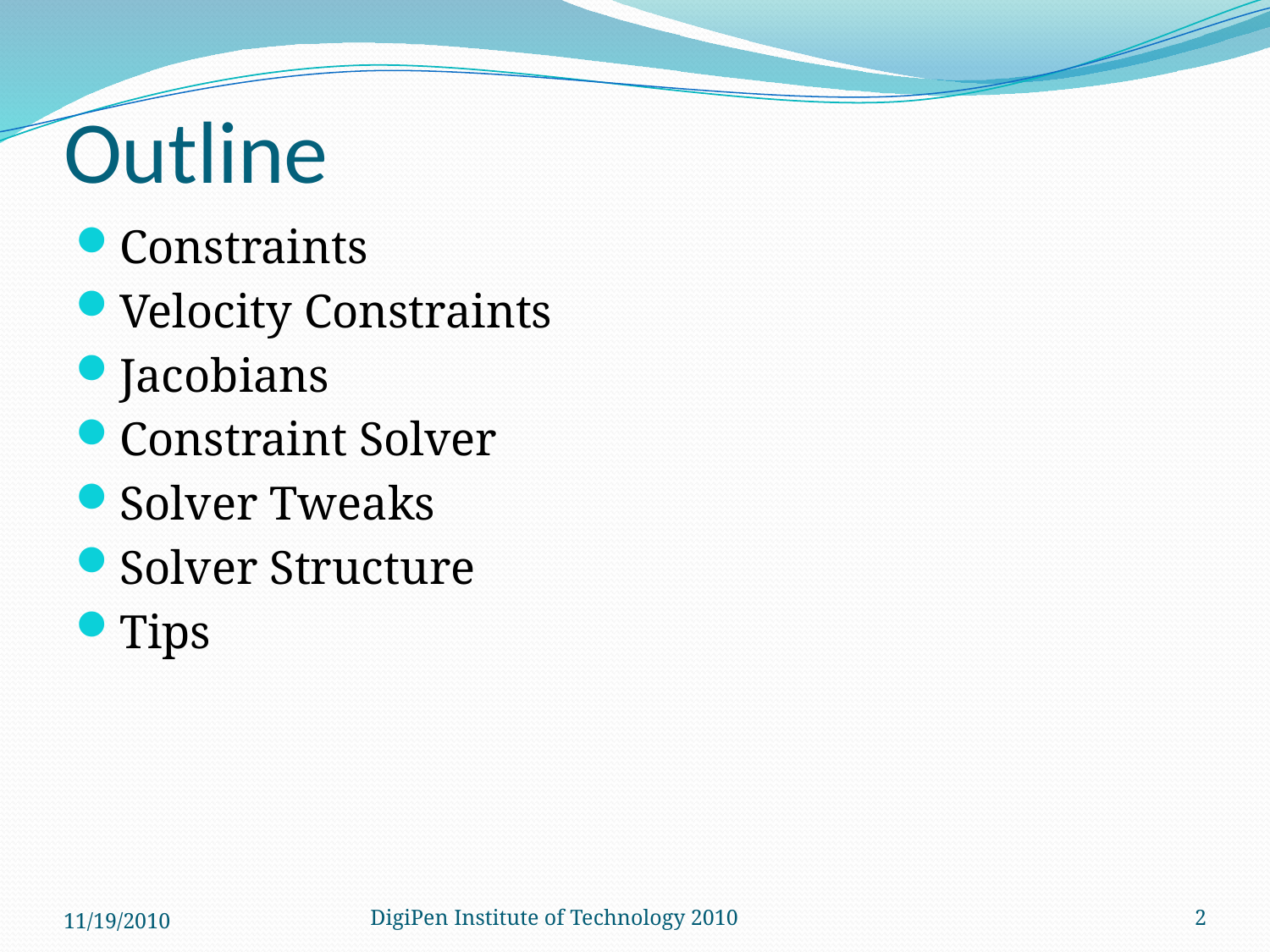

# Outline
Constraints
Velocity Constraints
Jacobians
Constraint Solver
Solver Tweaks
Solver Structure
Tips

11/19/2010
DigiPen Institute of Technology 2010
2